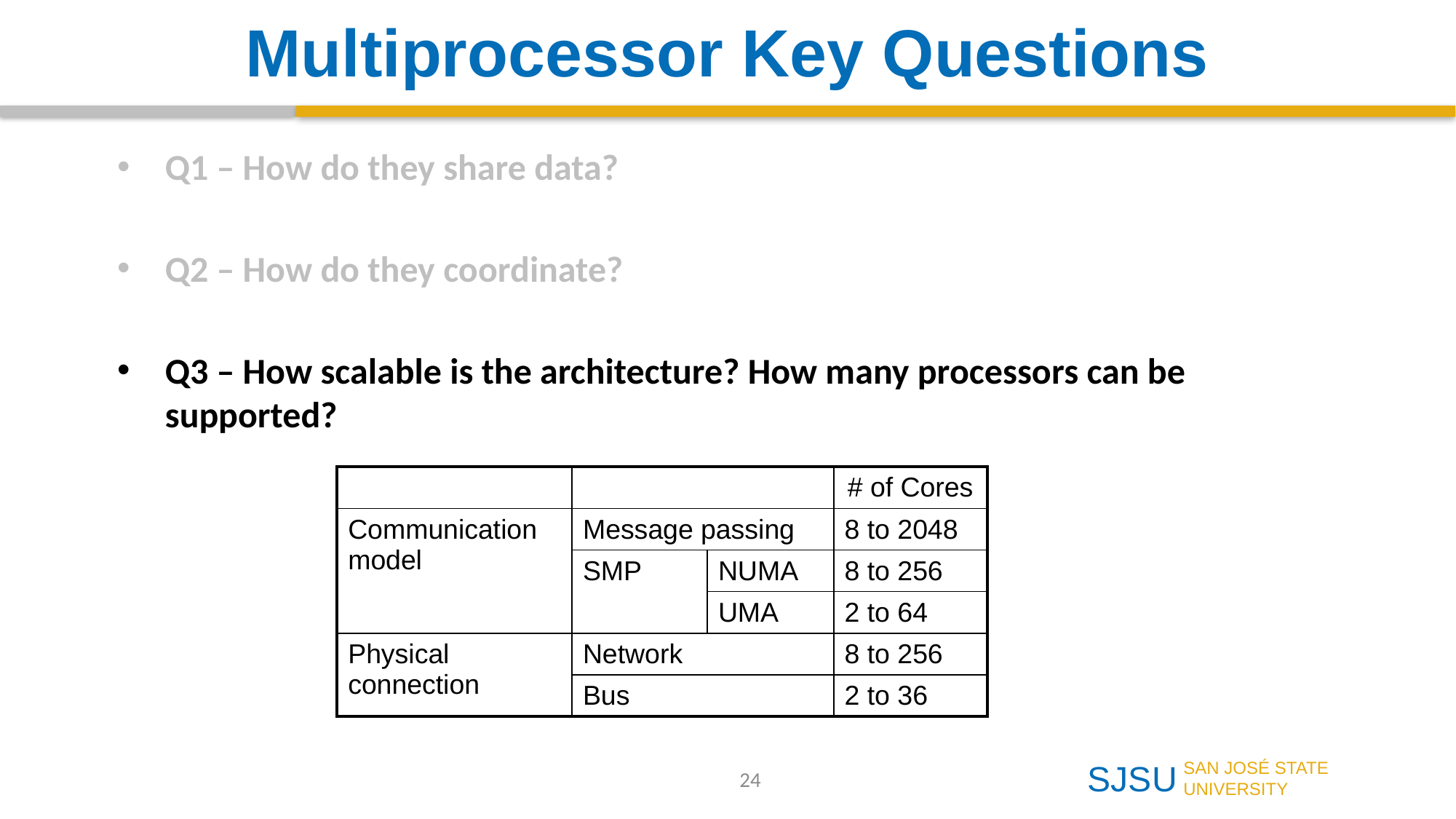

Multiprocessor Key Questions
Q1 – How do they share data?

Q2 – How do they coordinate?

Q3 – How scalable is the architecture? How many processors can be supported?
|  |  |  | # of Cores |
| --- | --- | --- | --- |
| Communication model | Message passing |  | 8 to 2048 |
|  | SMP | NUMA | 8 to 256 |
|  |  | UMA | 2 to 64 |
| Physical connection | Network |  | 8 to 256 |
|  | Bus |  | 2 to 36 |
24